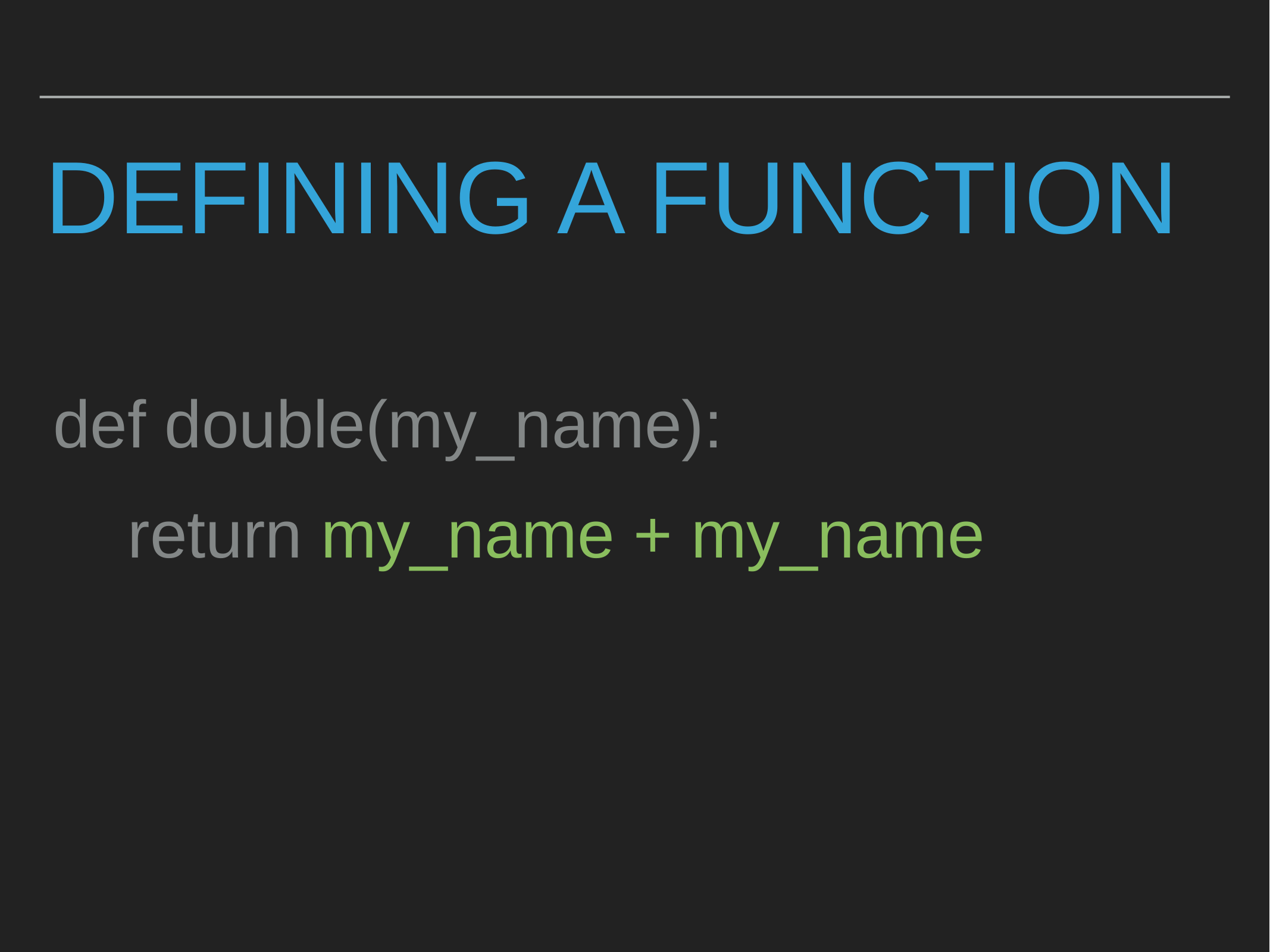

# Defining A Function
def double(my_name):
    return my_name + my_name